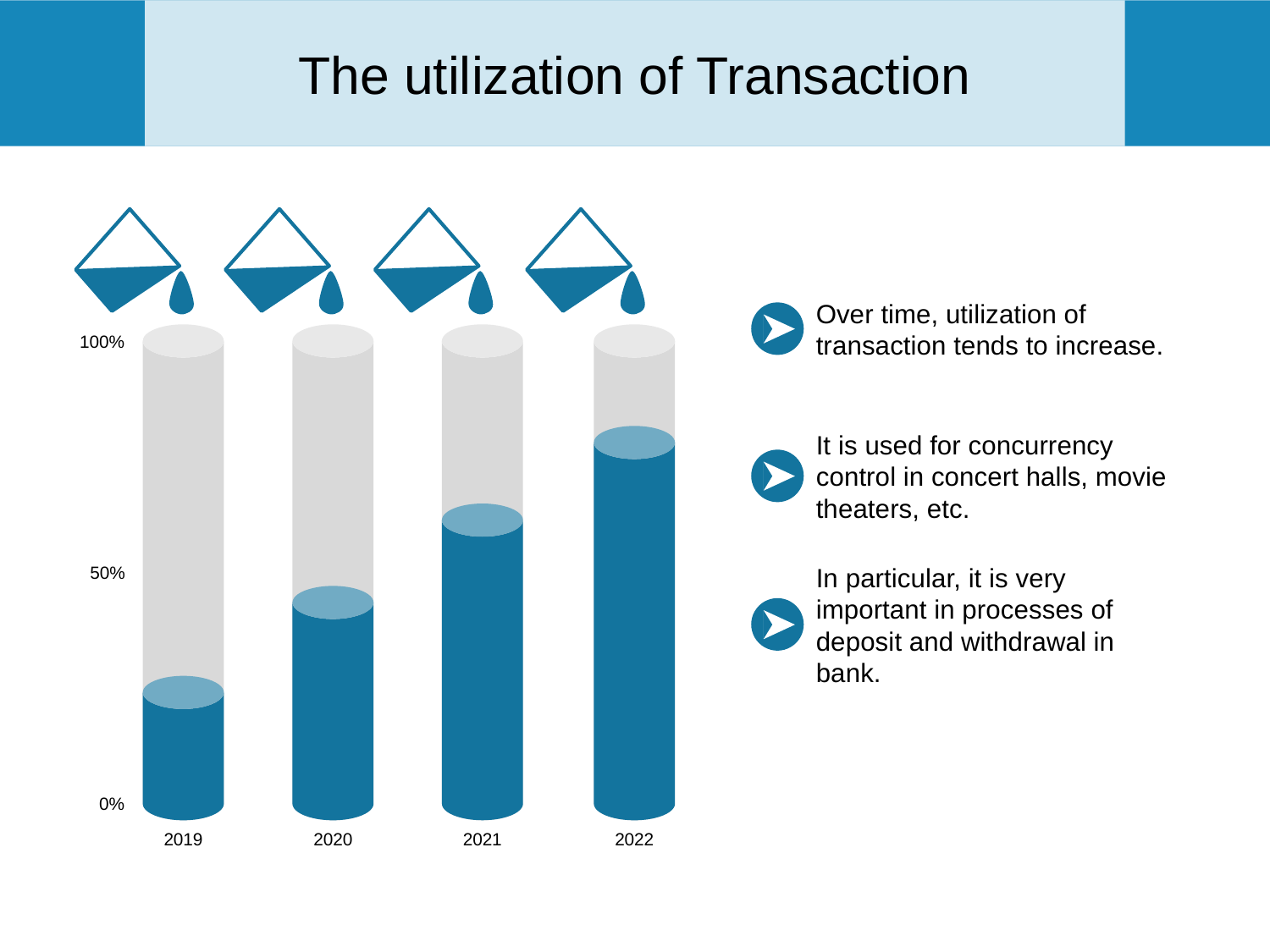

# The utilization of Transaction

Over time, utilization of transaction tends to increase.

100%

It is used for concurrency control in concert halls, movie theaters, etc.

In particular, it is very important in processes of deposit and withdrawal in bank.
50%

0%
2019
2020
2021
2022